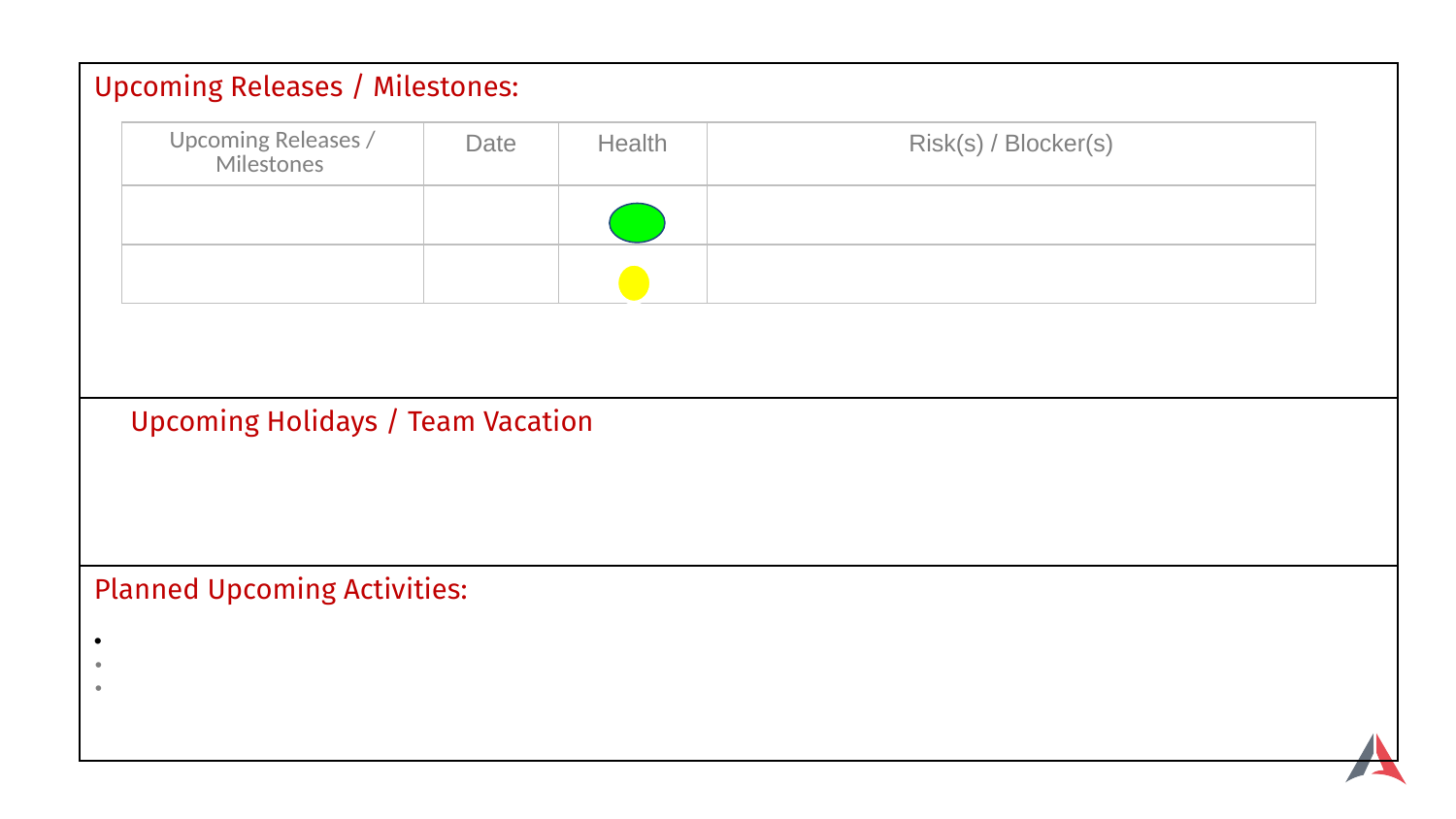

| Upcoming Releases / Milestones: |
| --- |
| Upcoming Holidays / Team Vacation |
| Planned Upcoming Activities: |
| Upcoming Releases / Milestones | Date | Health | Risk(s) / Blocker(s) |
| --- | --- | --- | --- |
|  |  |  |  |
|  |  |  |  |